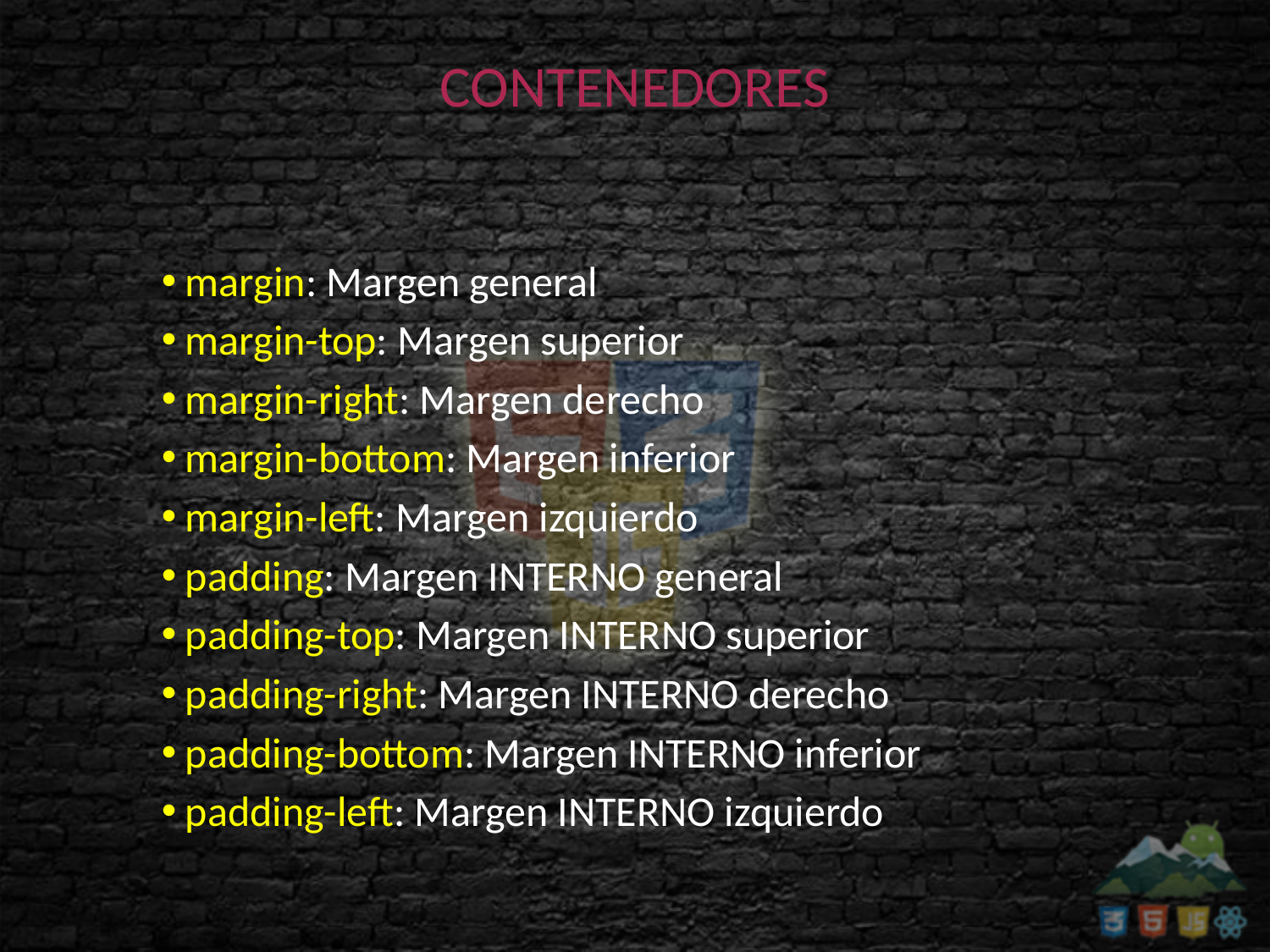

# CONTENEDORES
margin: Margen general
margin-top: Margen superior
margin-right: Margen derecho
margin-bottom: Margen inferior
margin-left: Margen izquierdo
padding: Margen INTERNO general
padding-top: Margen INTERNO superior
padding-right: Margen INTERNO derecho
padding-bottom: Margen INTERNO inferior
padding-left: Margen INTERNO izquierdo